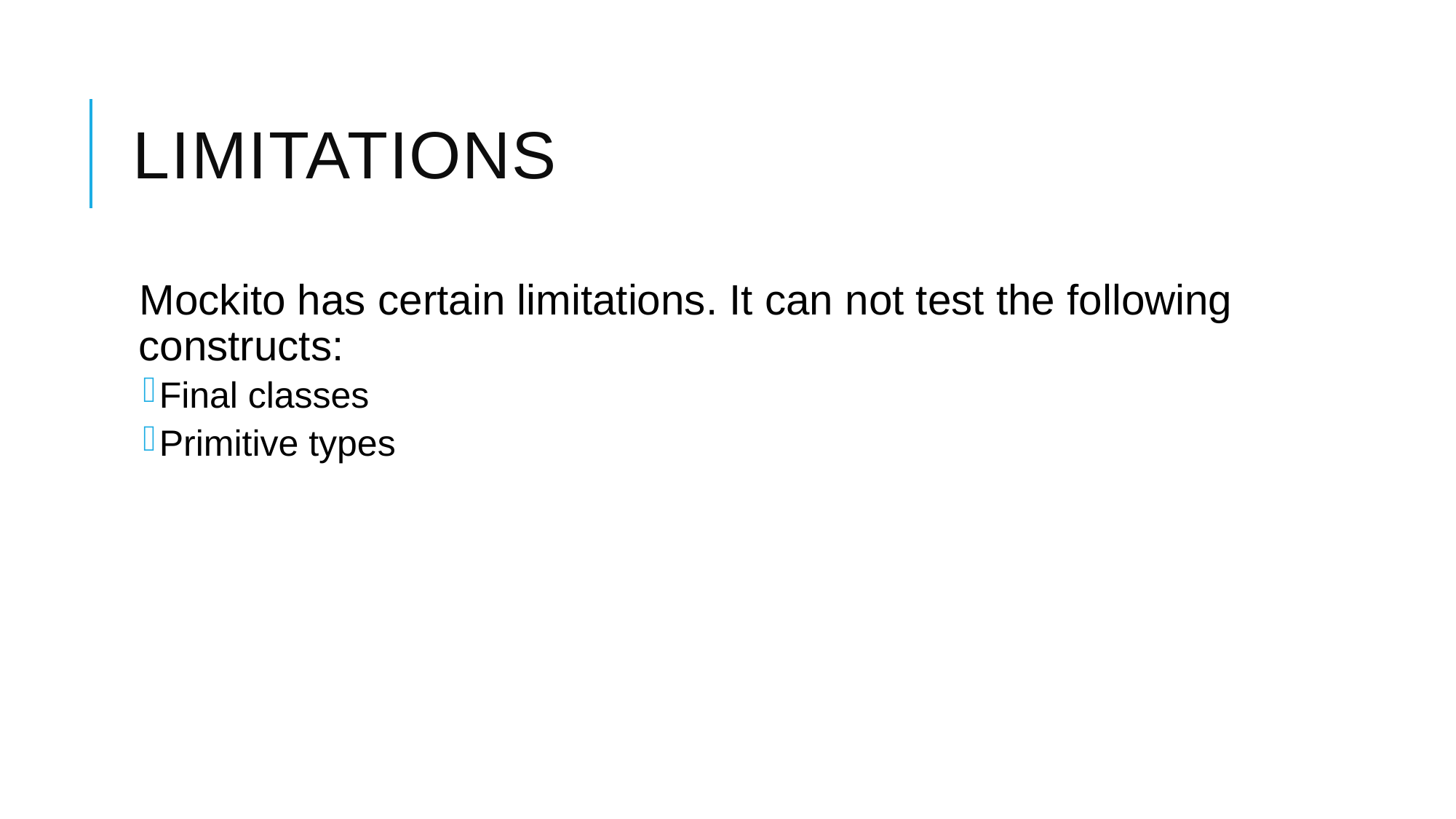

# Limitations
Mockito has certain limitations. It can not test the following constructs:
Final classes
Primitive types